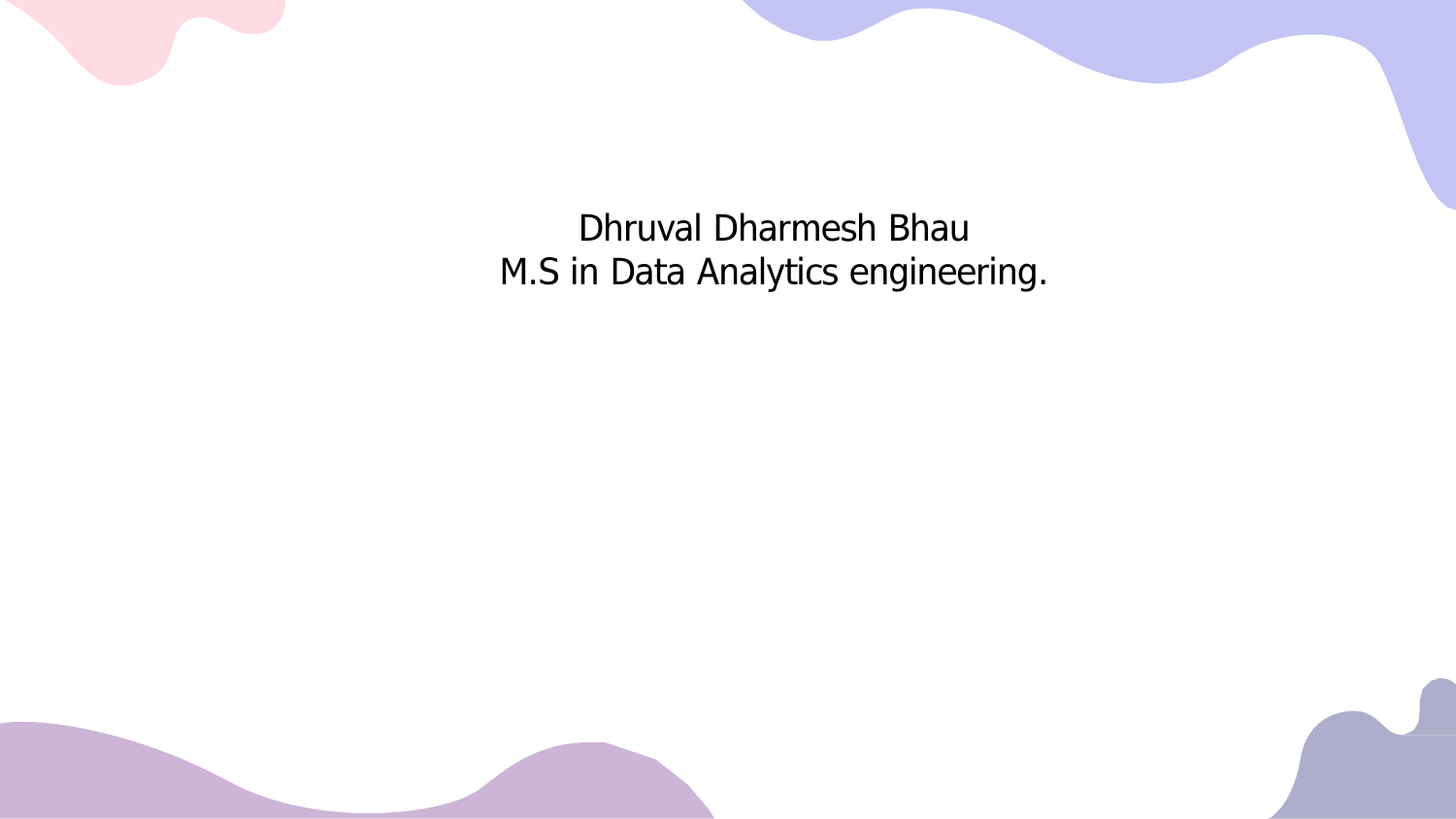

#
Dhruval Dharmesh Bhau
M.S in Data Analytics engineering.